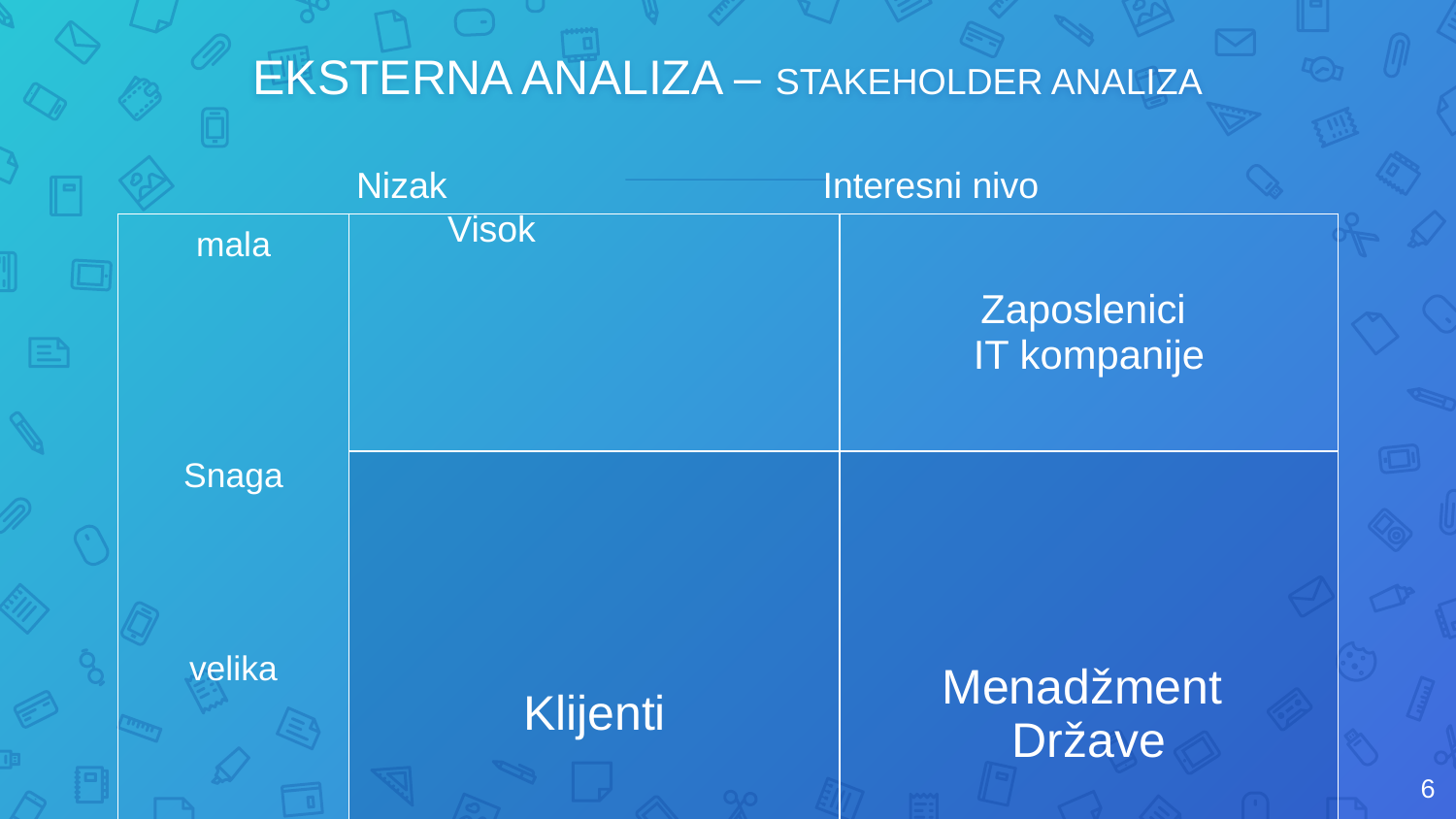

# EKSTERNA ANALIZA – STAKEHOLDER ANALIZA
Nizak                                     Interesni nivo                                     Visok
| mala Snaga velika |  | Zaposlenici IT kompanije |
| --- | --- | --- |
|  | Klijenti | Menadžment Države |
6